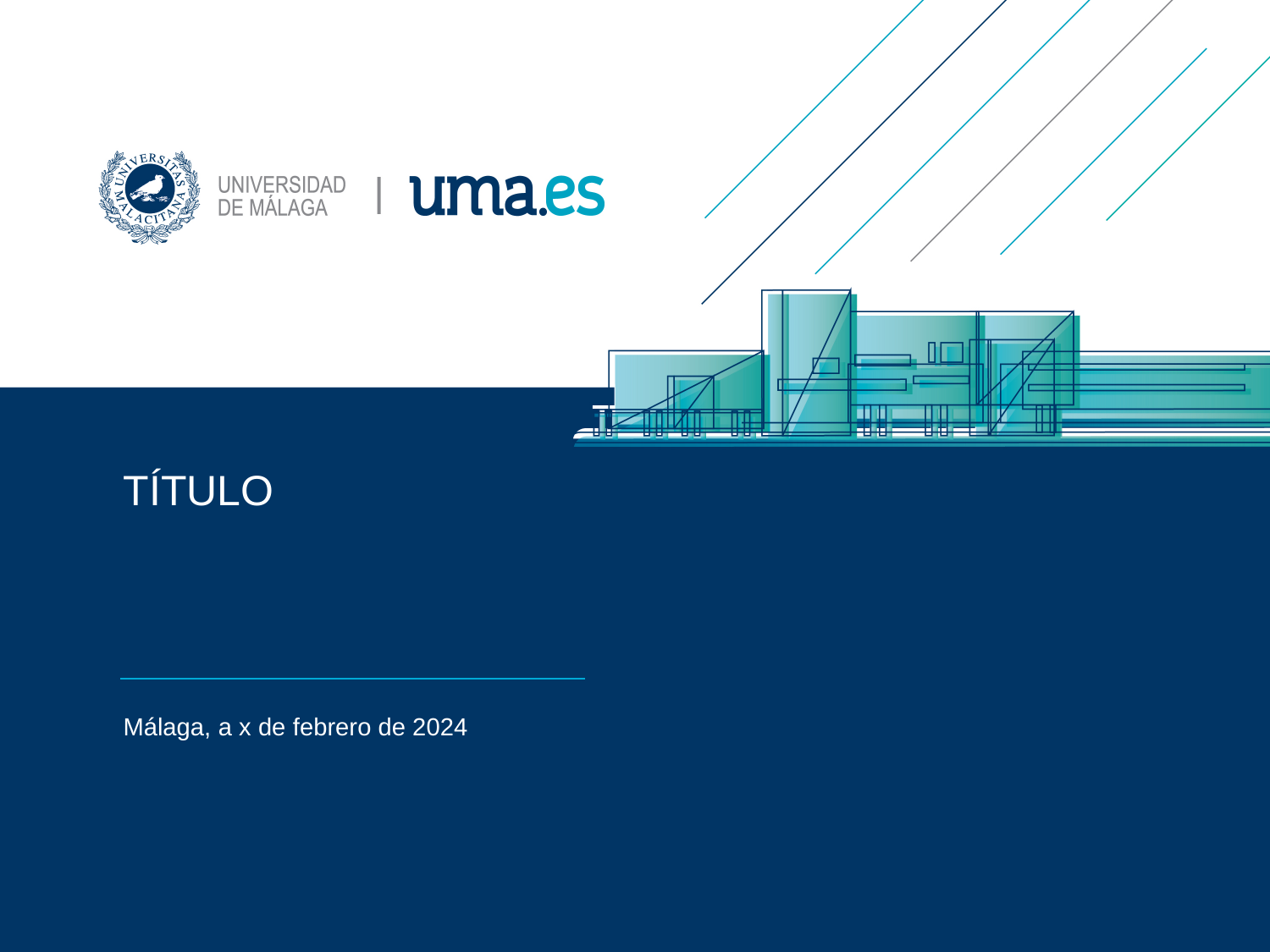

TÍTULO
Málaga, a x de febrero de 2024